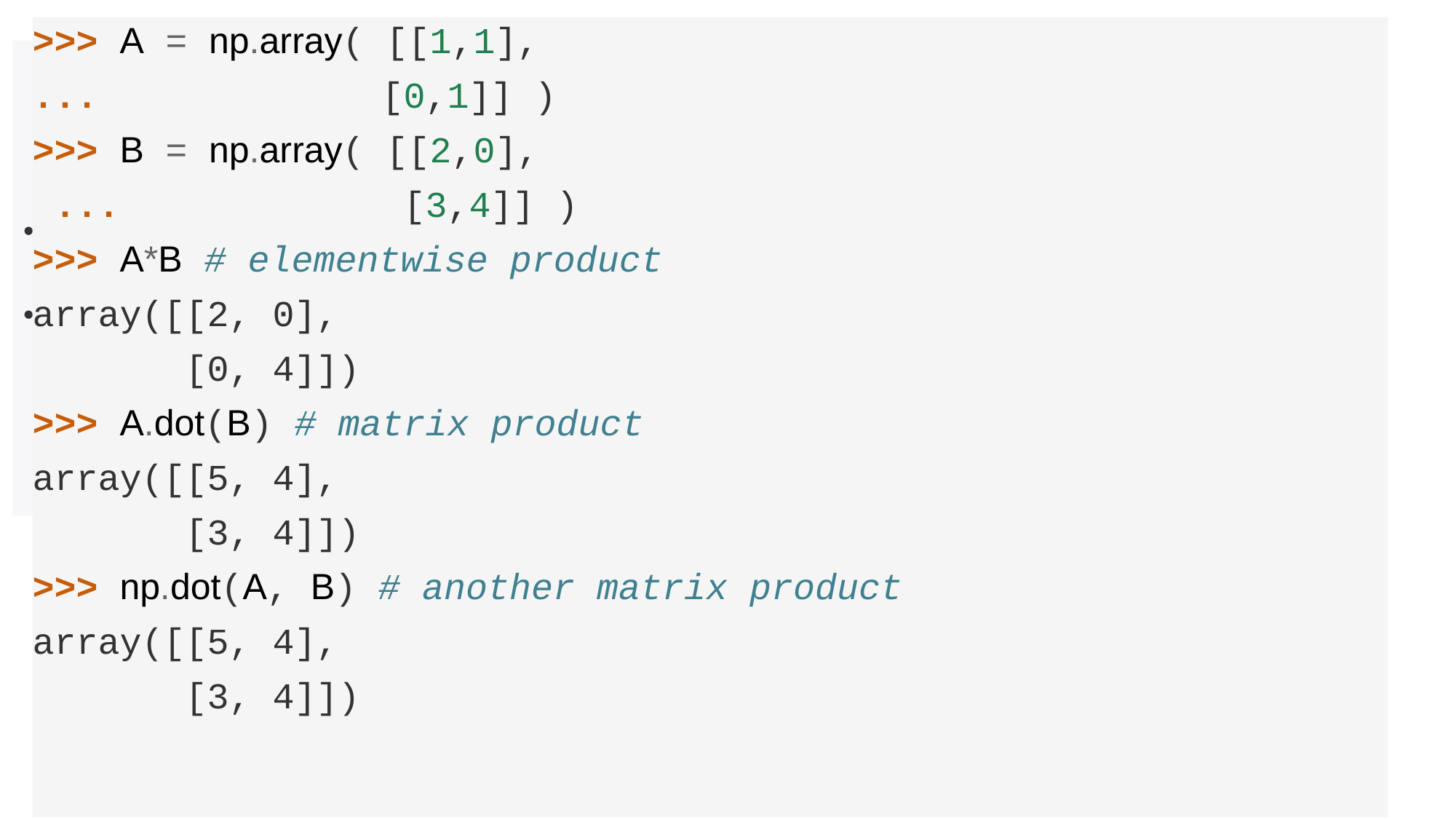

>>> A = np.array( [[1,1],
...             [0,1]] )
>>> B = np.array( [[2,0],
 ...             [3,4]] )
>>> A*B # elementwise product
array([[2, 0],
       [0, 4]])
>>> A.dot(B) # matrix product
array([[5, 4],
       [3, 4]])
>>> np.dot(A, B) # another matrix product
array([[5, 4],
       [3, 4]])
Unlike in many matrix languages, the product operator * operates elementwise in NumPy arrays
The matrix product can be performed using the dot function or method: